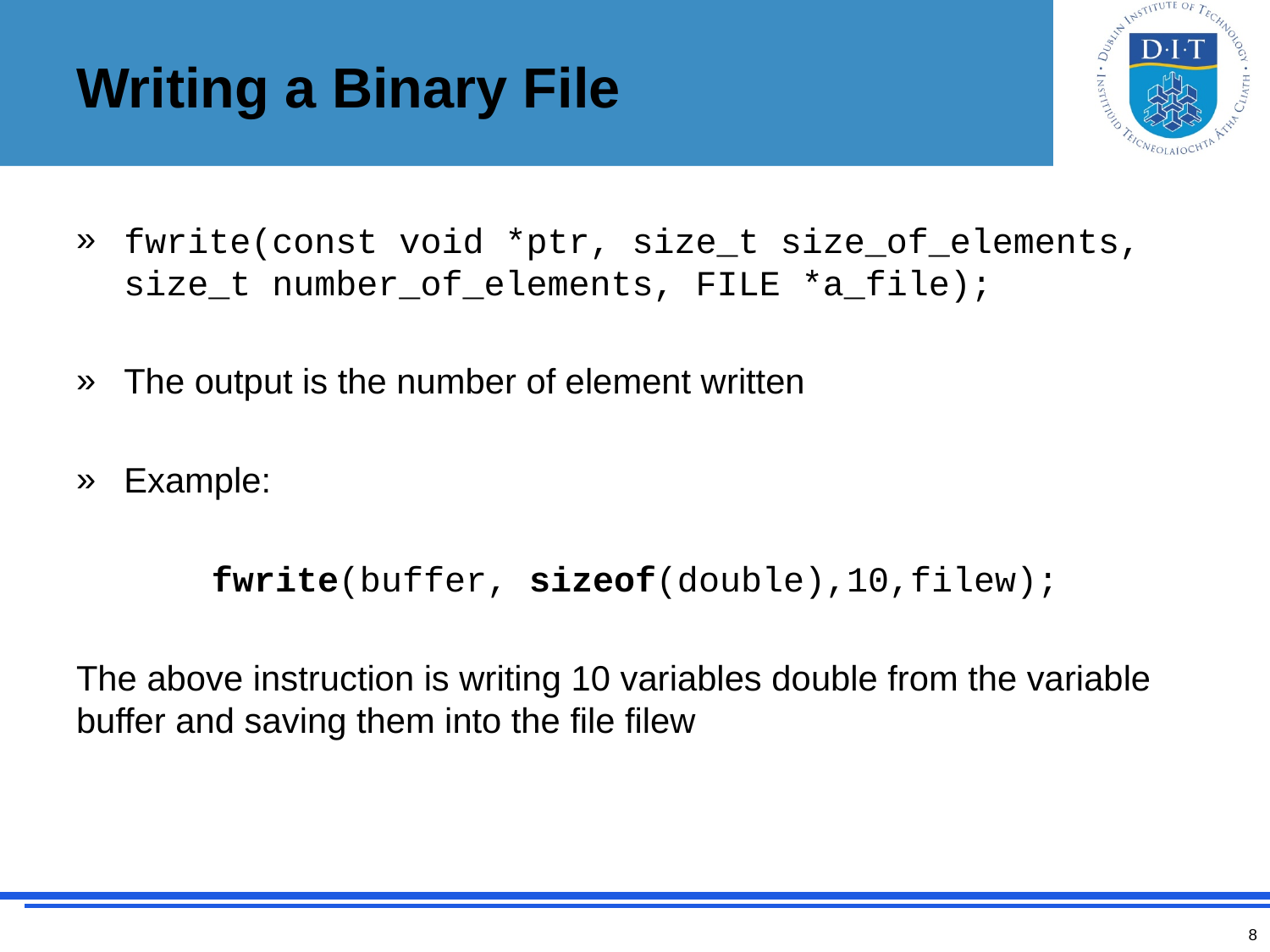

# Writing a Binary File
fwrite(const void *ptr, size_t size_of_elements, size_t number_of_elements, FILE *a_file);

The output is the number of element written

Example:

fwrite(buffer, sizeof(double),10,filew);

The above instruction is writing 10 variables double from the variable buffer and saving them into the file filew

8